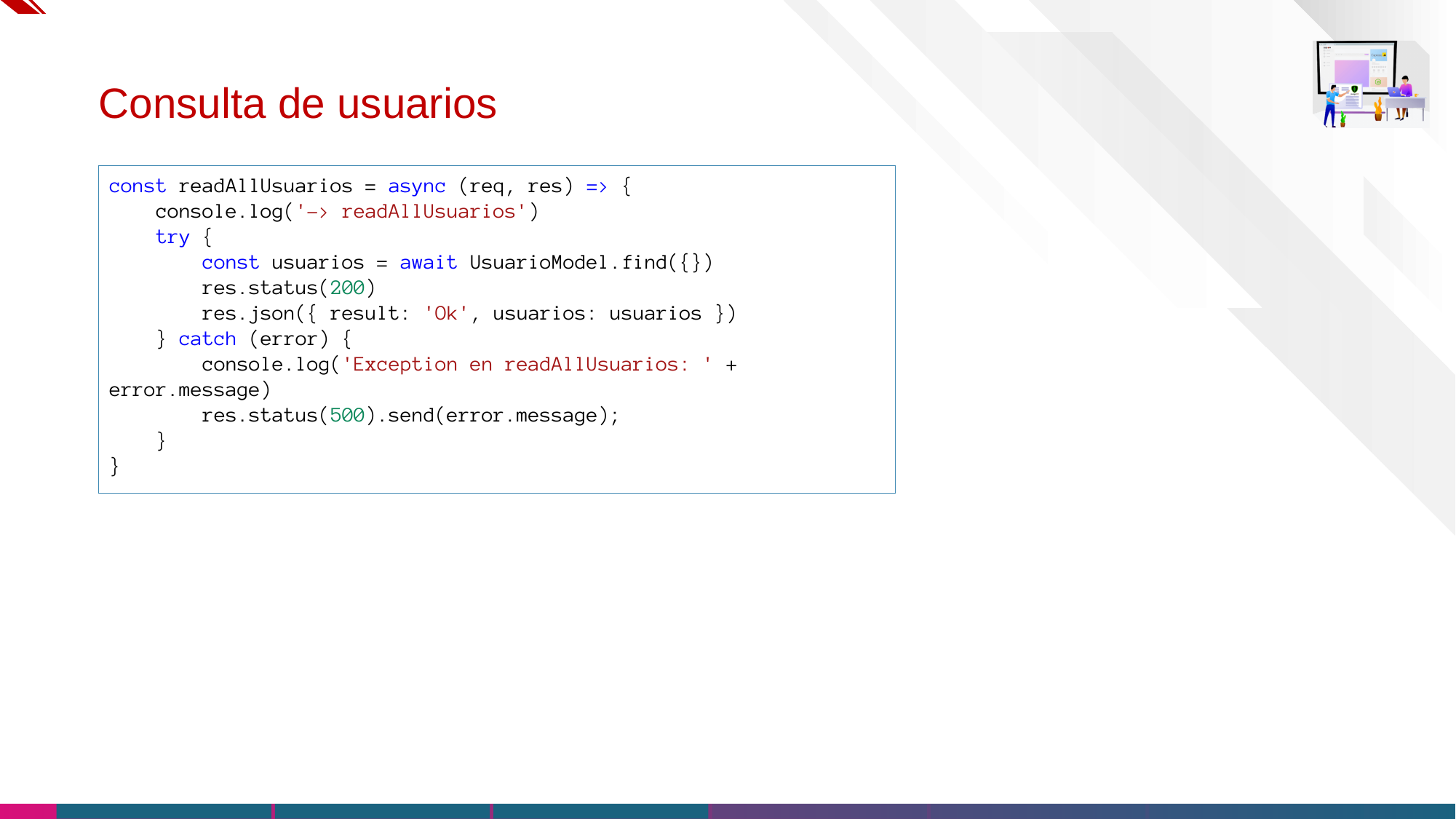

# Consulta de usuarios
const readAllUsuarios = async (req, res) => {
    console.log('-> readAllUsuarios')
    try {
        const usuarios = await UsuarioModel.find({})
        res.status(200)
        res.json({ result: 'Ok', usuarios: usuarios })
    } catch (error) {
        console.log('Exception en readAllUsuarios: ' + error.message)
        res.status(500).send(error.message);
    }
}